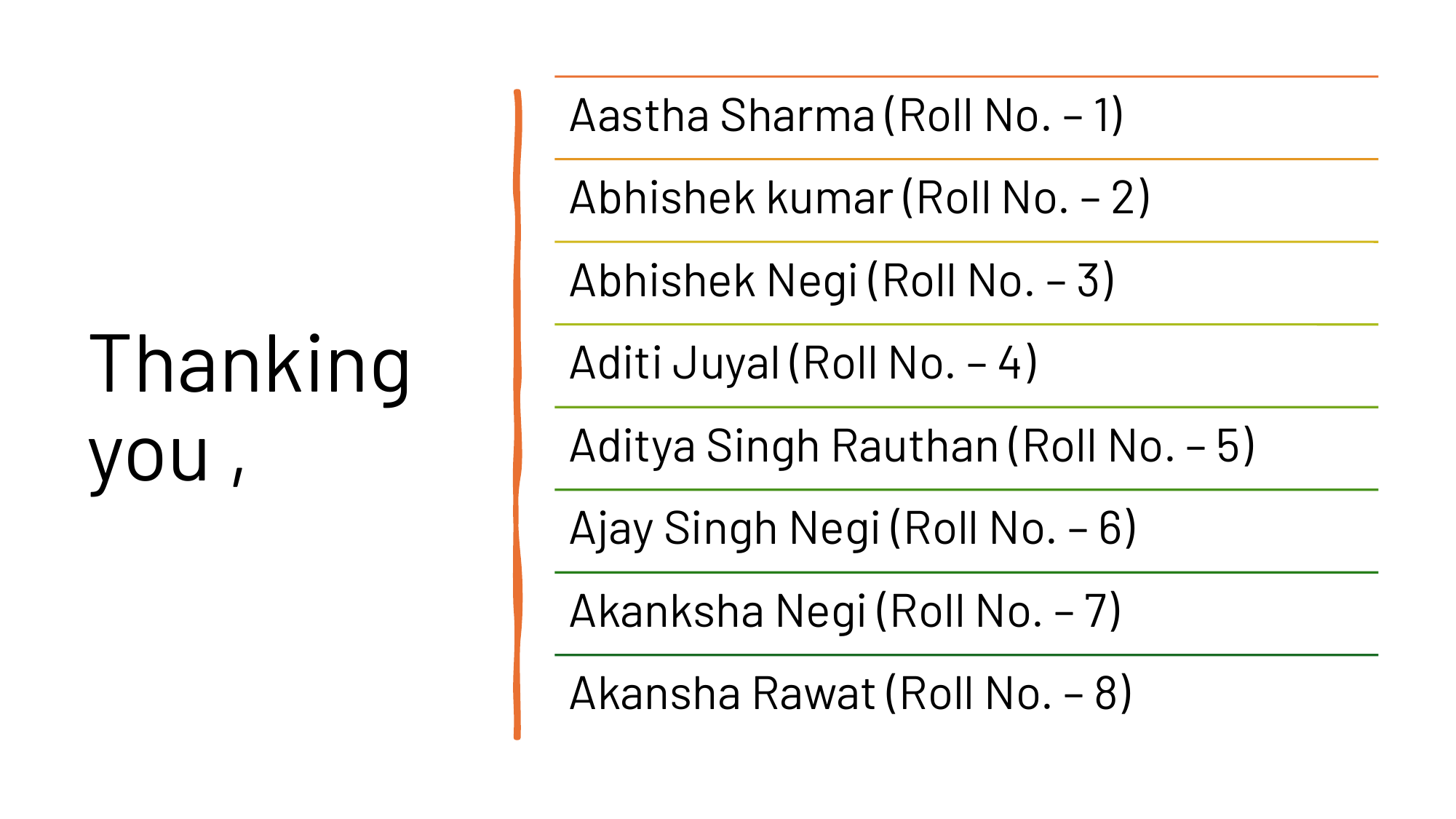

Aastha Sharma (Roll No. – 1)
Abhishek kumar (Roll No. – 2)
Abhishek Negi (Roll No. – 3)
Aditi Juyal (Roll No. – 4)
Aditya Singh Rauthan (Roll No. – 5)
Ajay Singh Negi (Roll No. – 6)
Akanksha Negi (Roll No. – 7)
Akansha Rawat (Roll No. – 8)
# Thanking you ,